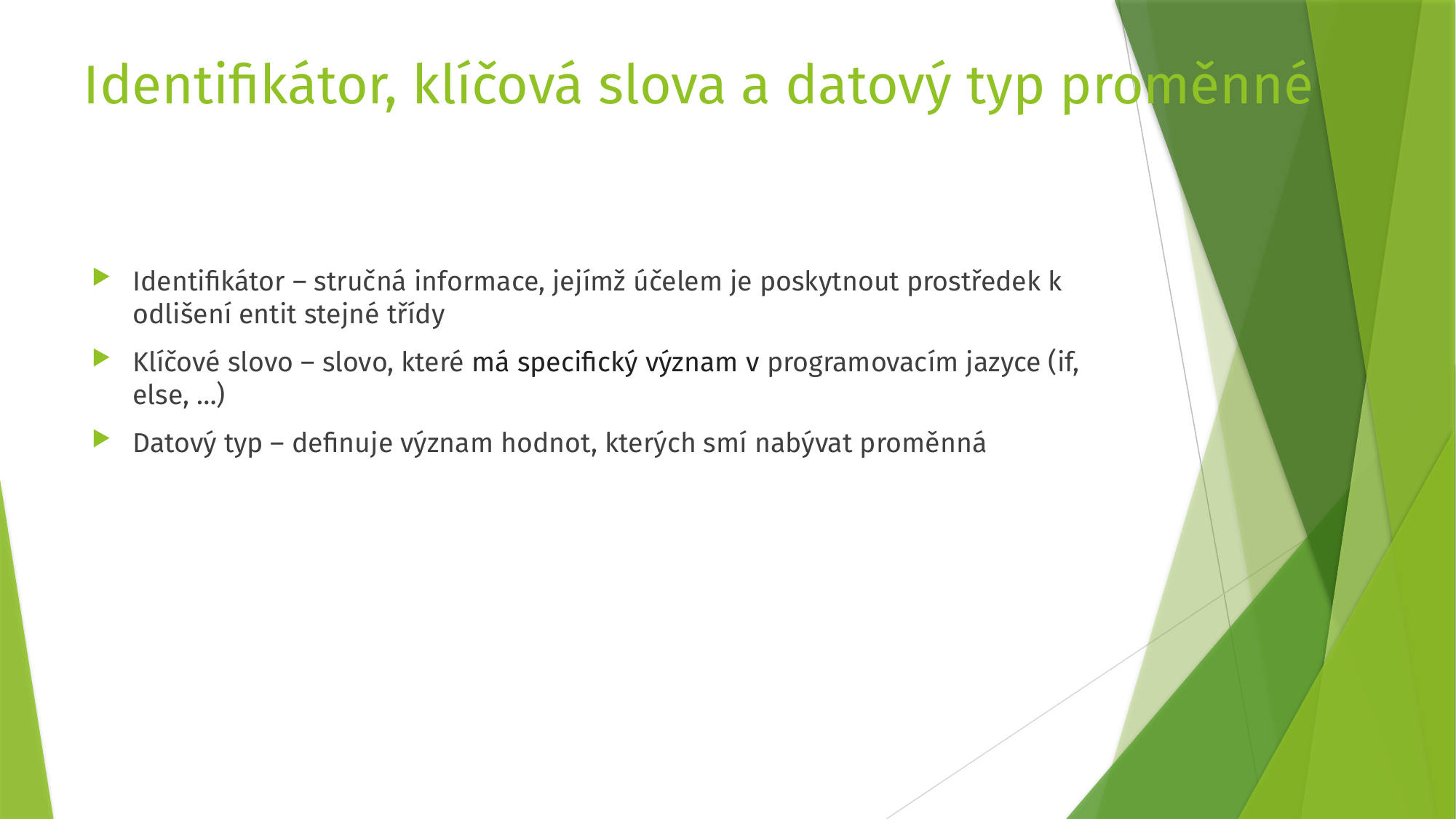

# Identifikátor, klíčová slova a datový typ proměnné
Identifikátor – stručná informace, jejímž účelem je poskytnout prostředek k odlišení entit stejné třídy
Klíčové slovo – slovo, které má specifický význam v programovacím jazyce (if, else, …)
Datový typ – definuje význam hodnot, kterých smí nabývat proměnná